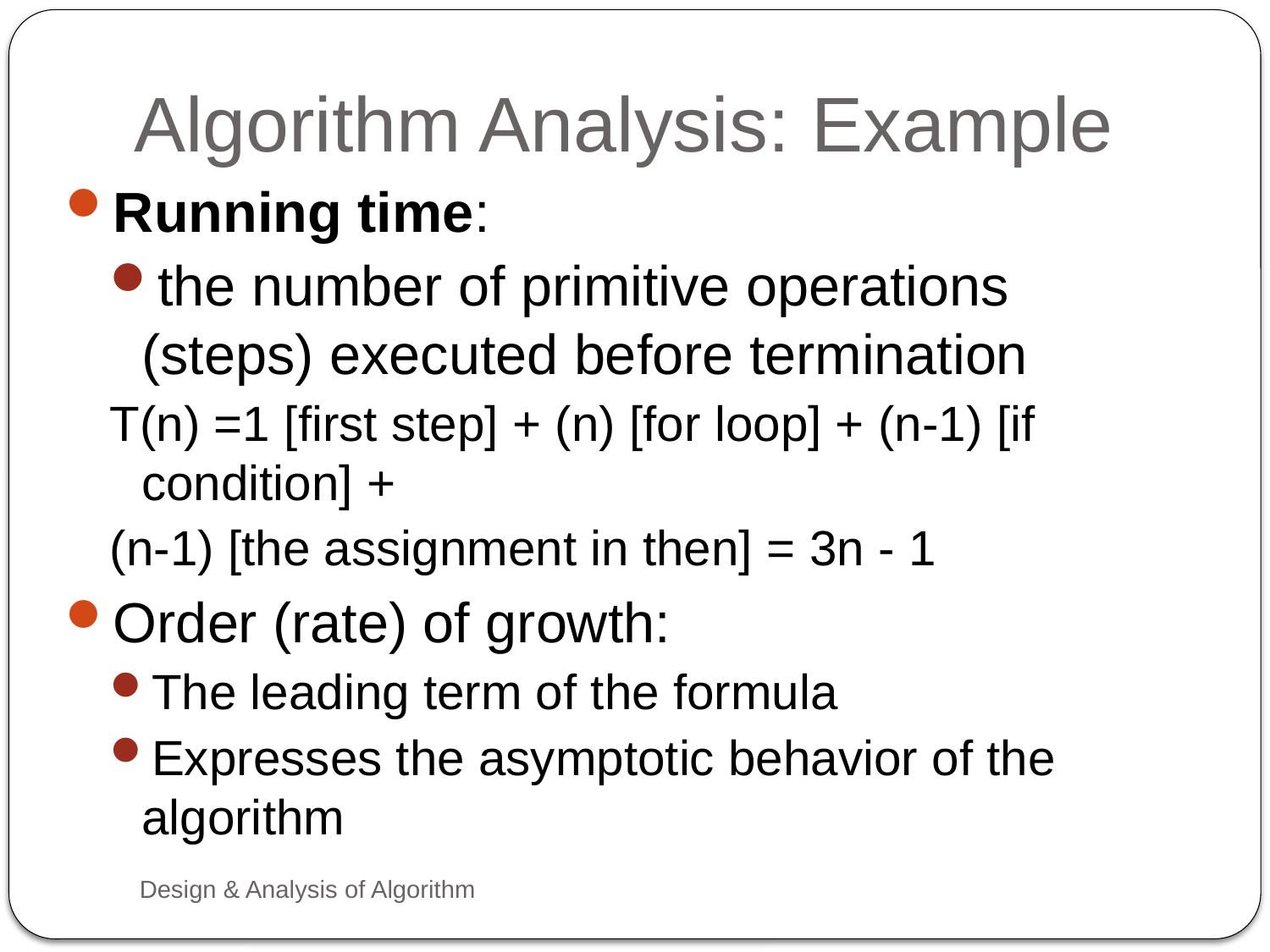

# Algorithm Analysis: Example
Running time:
the number of primitive operations (steps) executed before termination
T(n) =1 [first step] + (n) [for loop] + (n-1) [if condition] +
(n-1) [the assignment in then] = 3n - 1
Order (rate) of growth:
The leading term of the formula
Expresses the asymptotic behavior of the algorithm
Design & Analysis of Algorithm